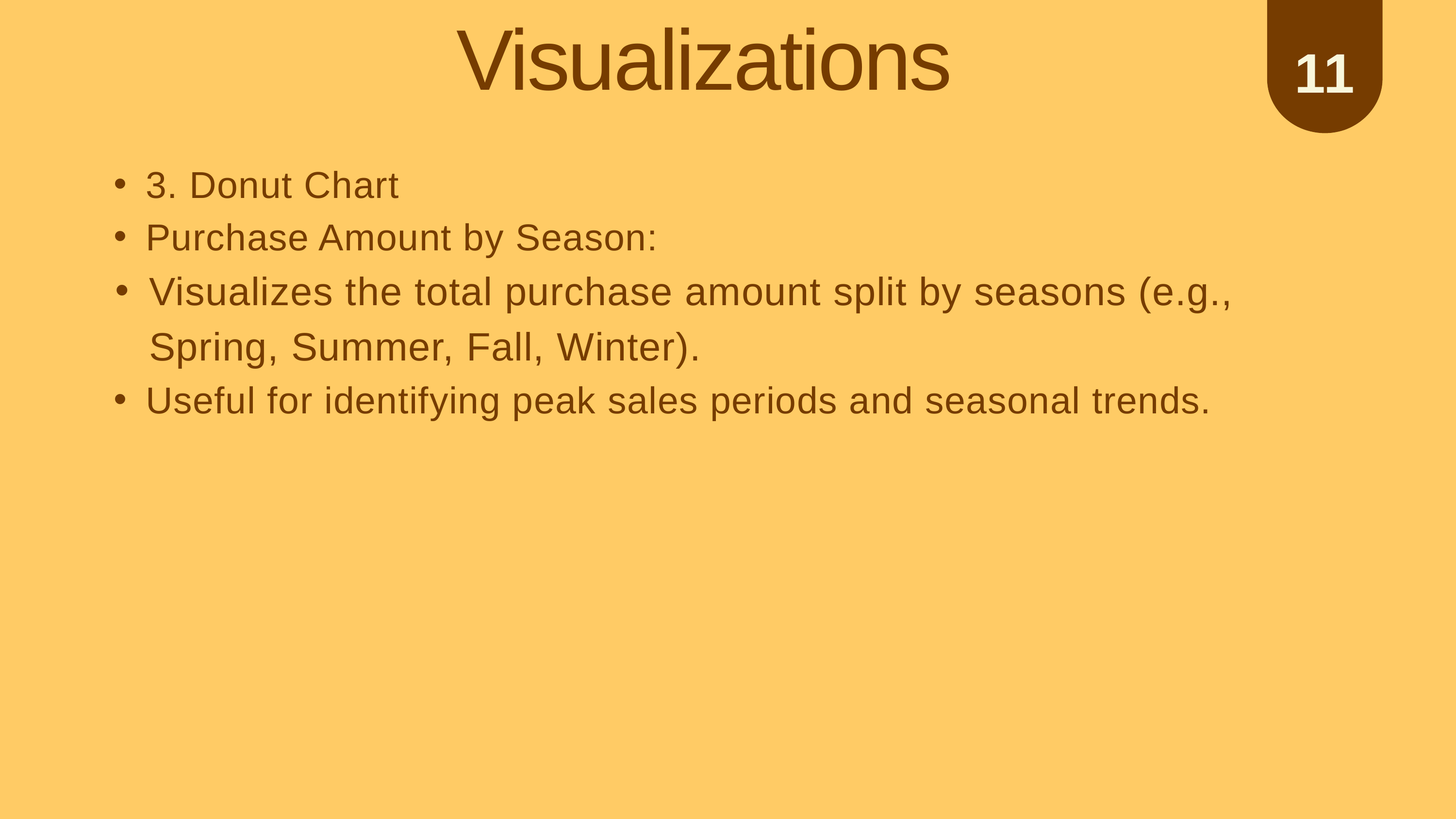

11
Visualizations
3. Donut Chart
Purchase Amount by Season:
Visualizes the total purchase amount split by seasons (e.g., Spring, Summer, Fall, Winter).
Useful for identifying peak sales periods and seasonal trends.